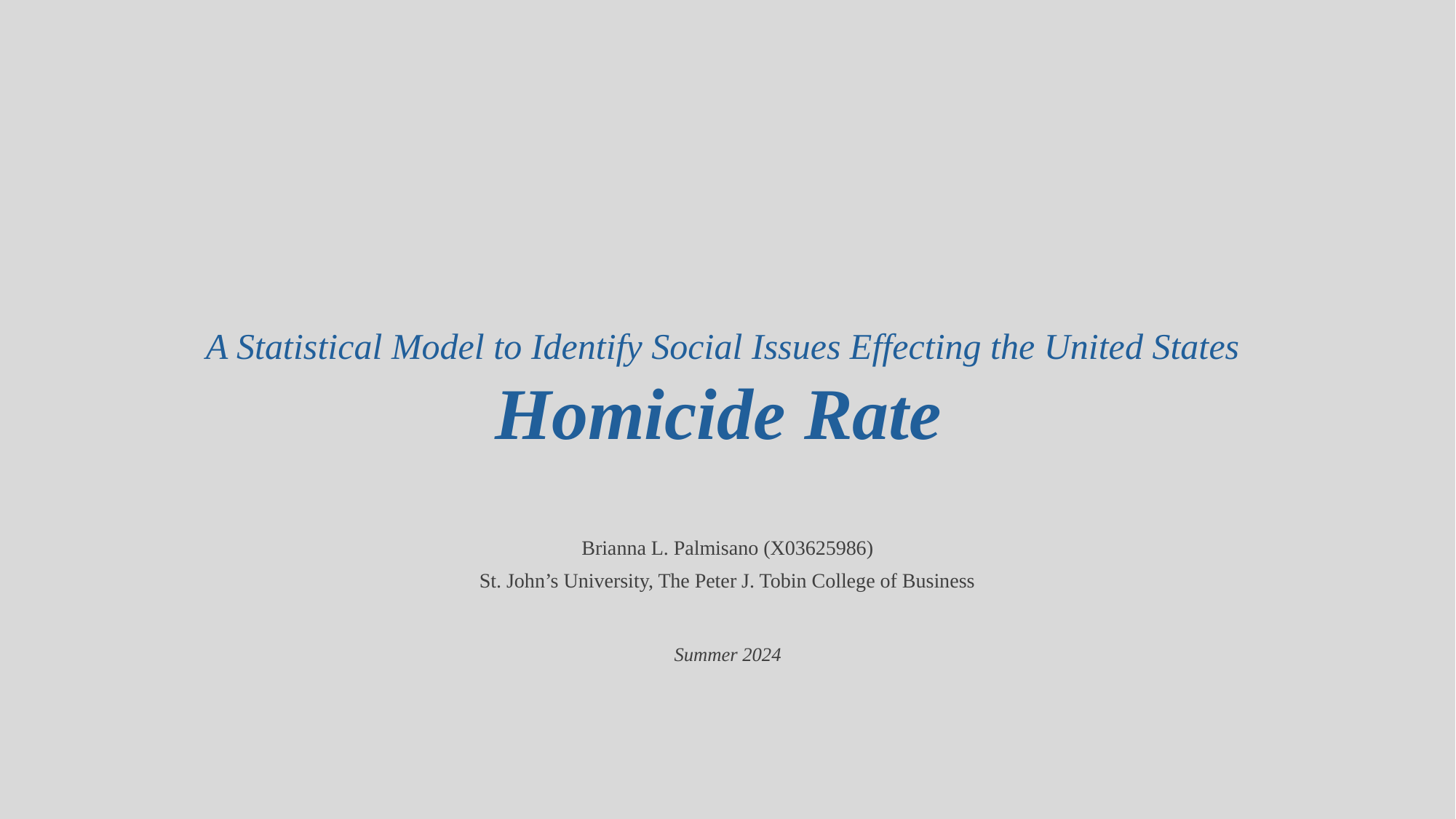

# A Statistical Model to Identify Social Issues Effecting the United States Homicide Rate

Brianna L. Palmisano (X03625986)​
St. John’s University, The Peter J. Tobin College of Business​

Summer 2024